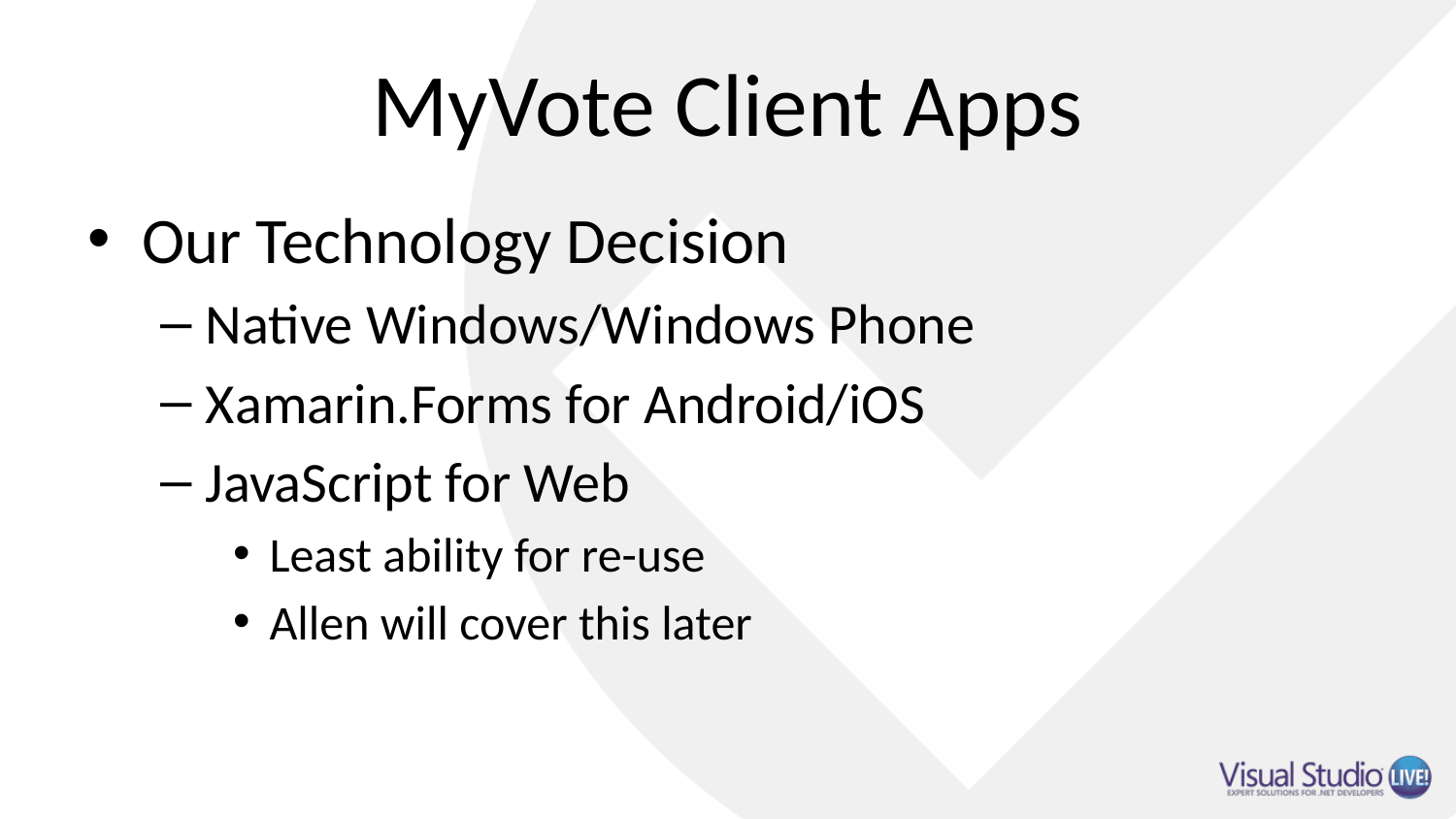

# MyVote Client Apps
Our Technology Decision
Native Windows/Windows Phone
Xamarin.Forms for Android/iOS
JavaScript for Web
Least ability for re-use
Allen will cover this later